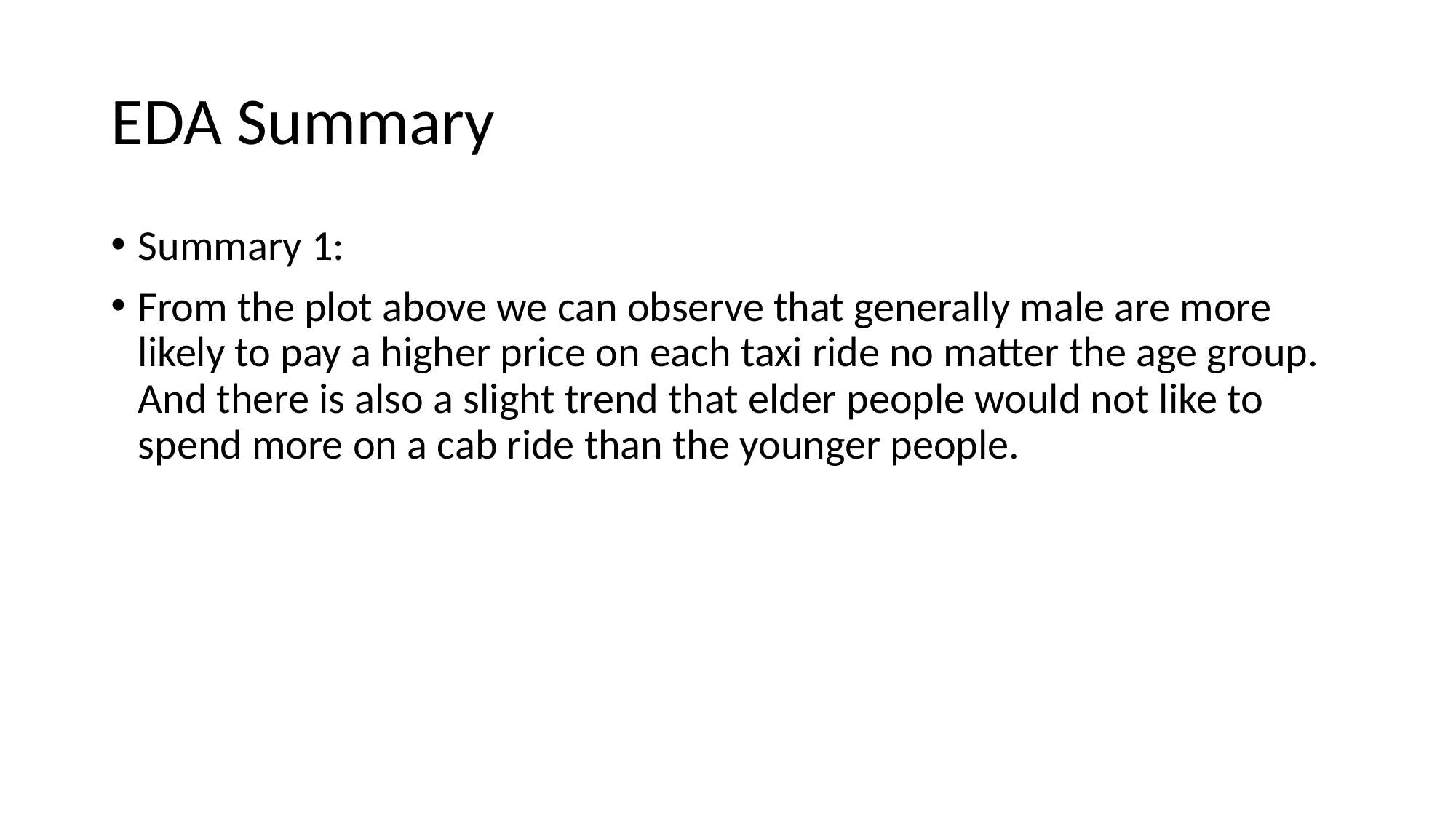

# EDA Summary
Summary 1:
From the plot above we can observe that generally male are more likely to pay a higher price on each taxi ride no matter the age group. And there is also a slight trend that elder people would not like to spend more on a cab ride than the younger people.